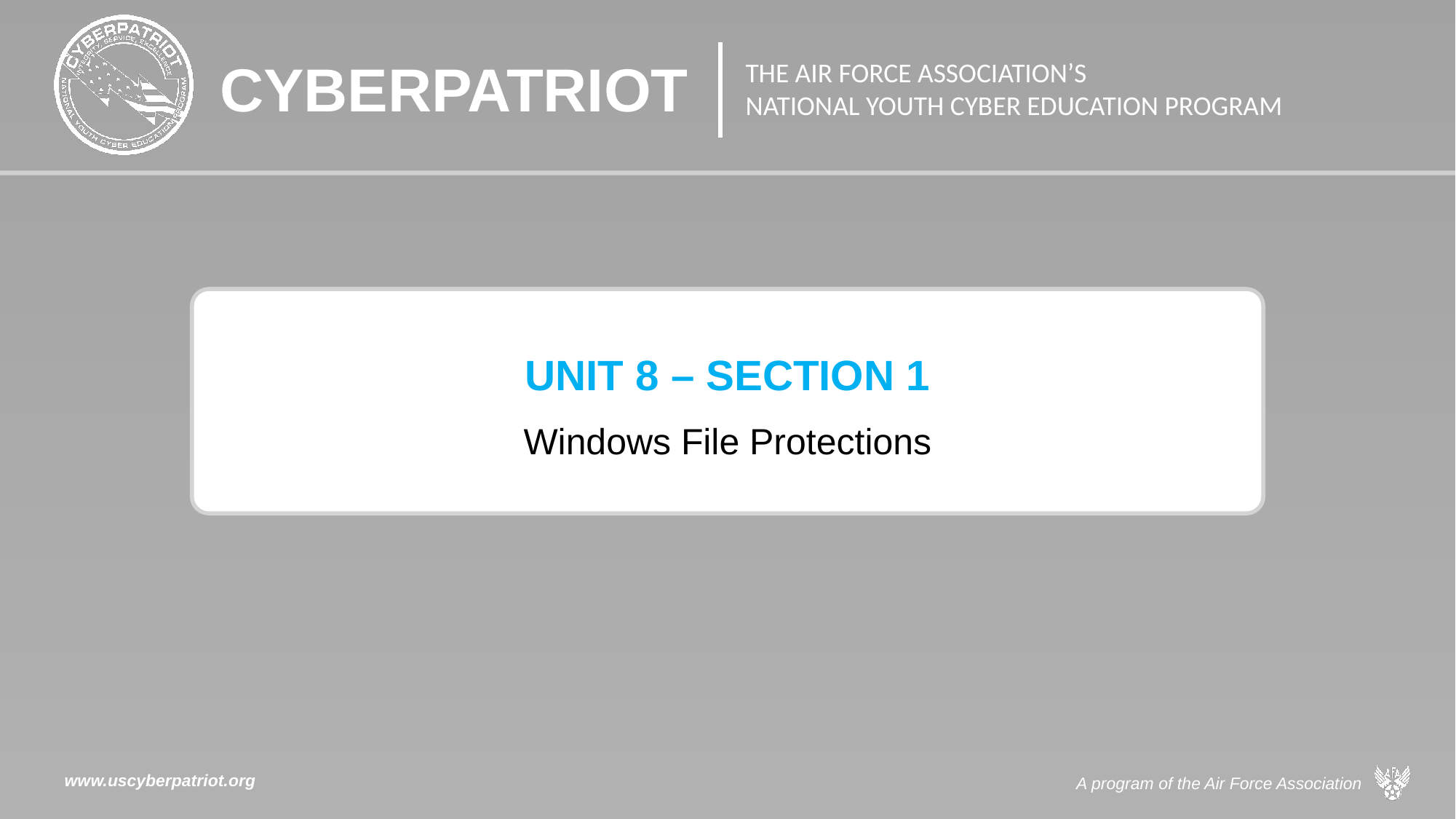

# UNIT 8 – SECTION 1 Windows File Protections